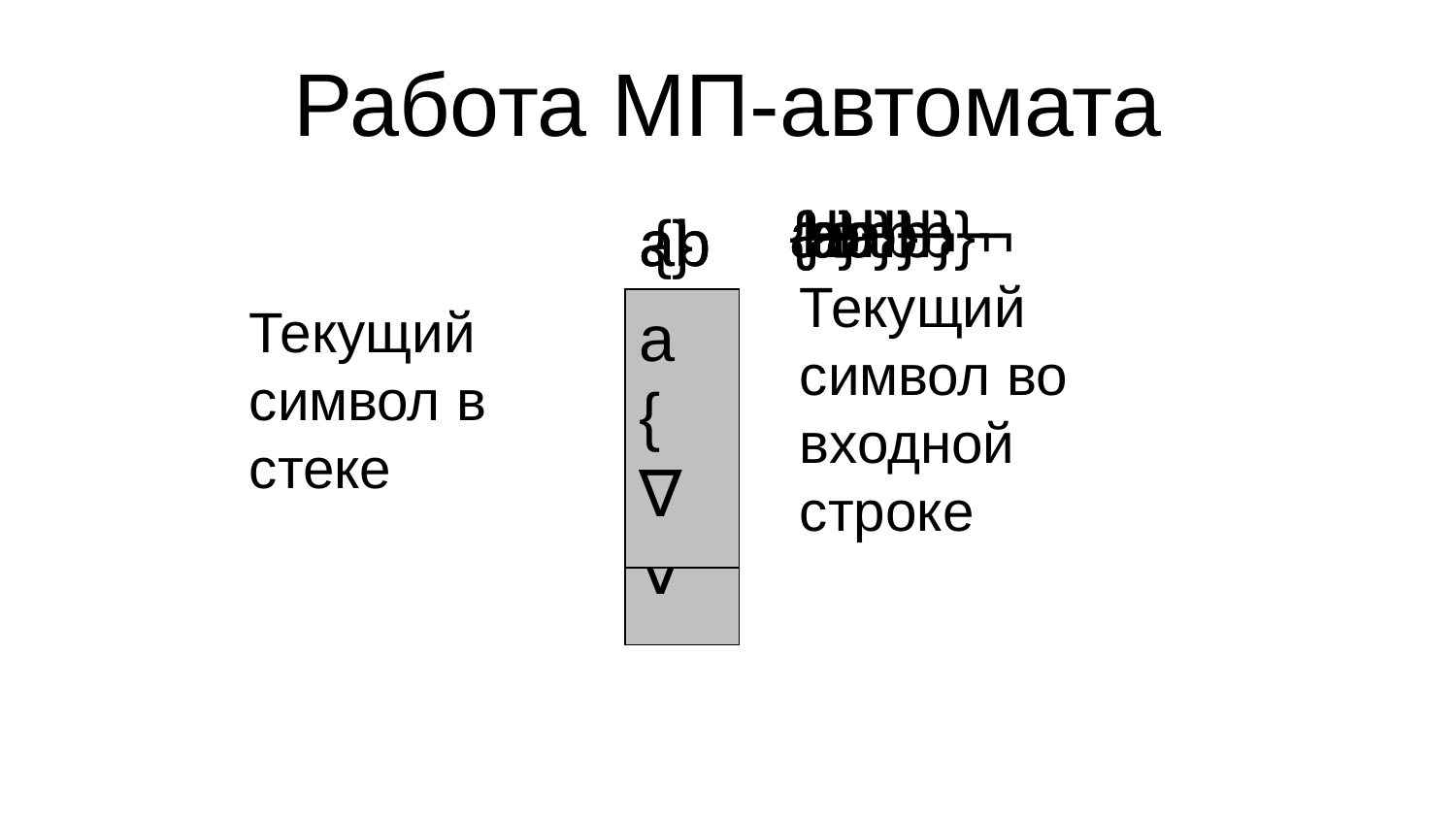

Работа МП-автомата
aabb}¬
{aabb}¬
abb}¬
bb}¬
b}¬
}¬
¬
ab
ab
{}
Текущий символ во входной строке
Текущий символ в стеке
{
∇
∇
a
a
{
∇
a
{
∇
a
{
∇
{
∇
∇